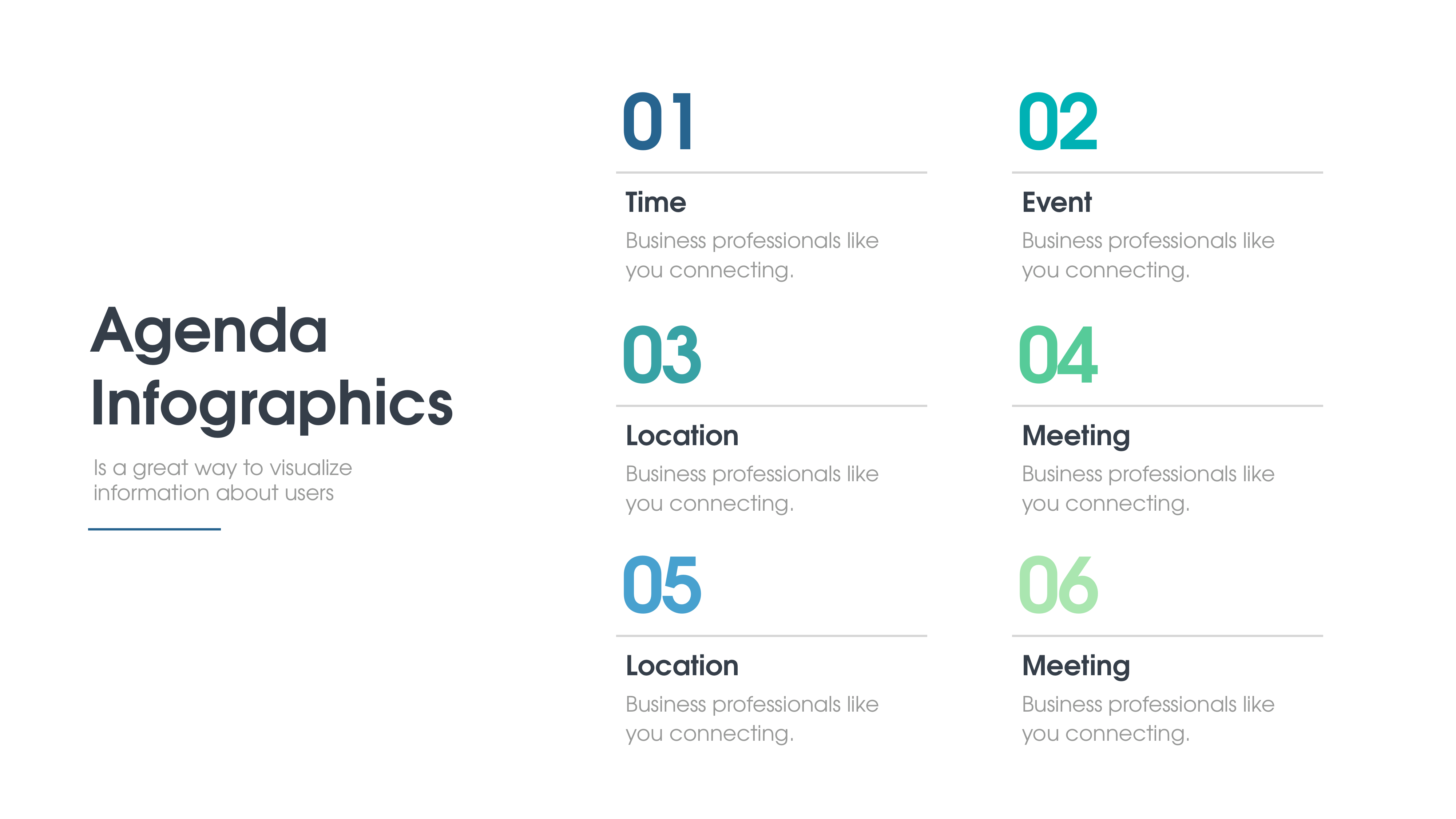

01
02
Time
Event
Business professionals like you connecting.
Business professionals like you connecting.
03
04
Location
Meeting
Business professionals like you connecting.
Business professionals like you connecting.
05
06
Location
Meeting
Business professionals like you connecting.
Business professionals like you connecting.
Agenda
Infographics

Is a great way to visualize information about users